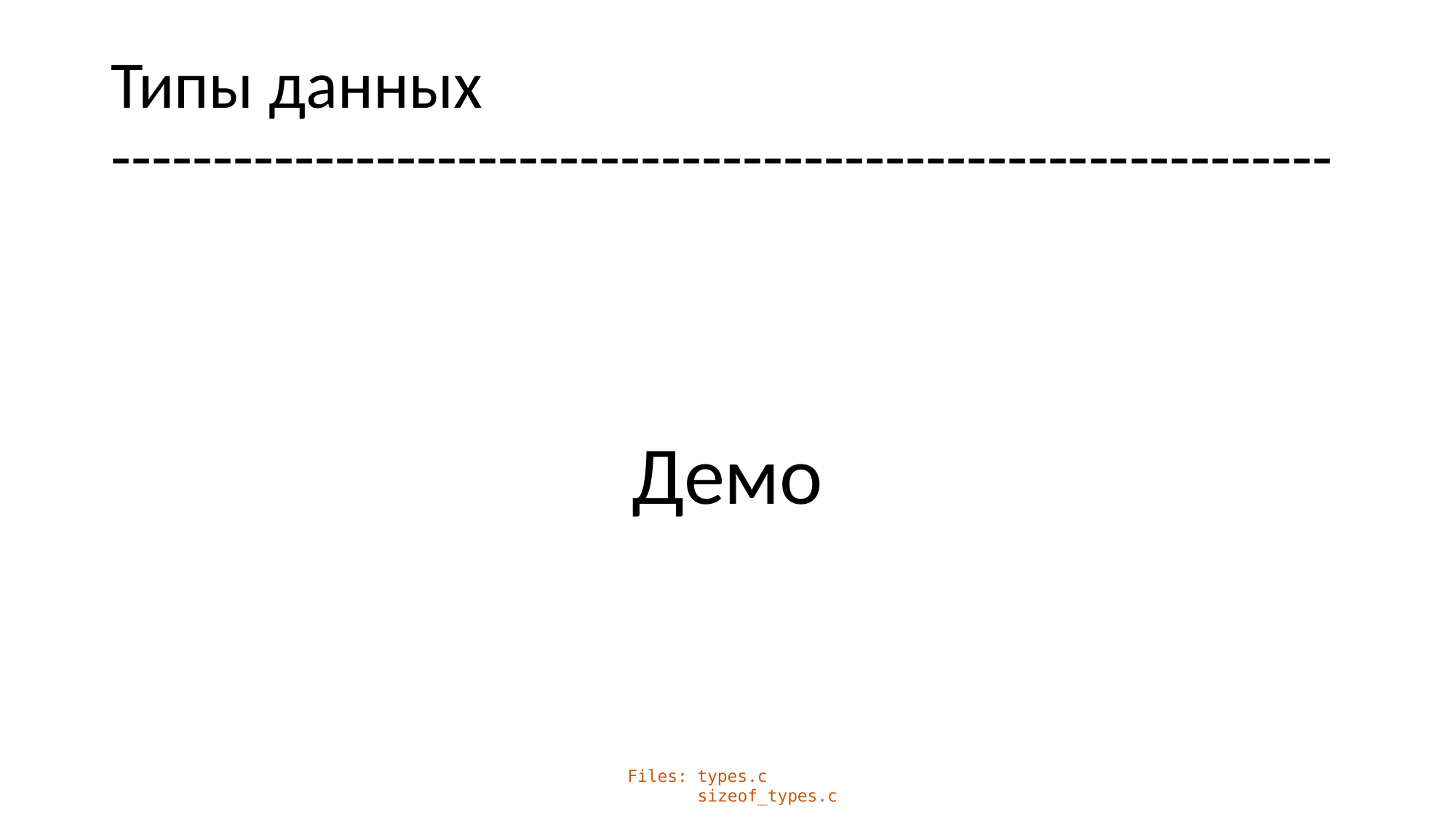

# Типы данных ------------------------------------------------------------
Демо
Files: types.c
       sizeof_types.c